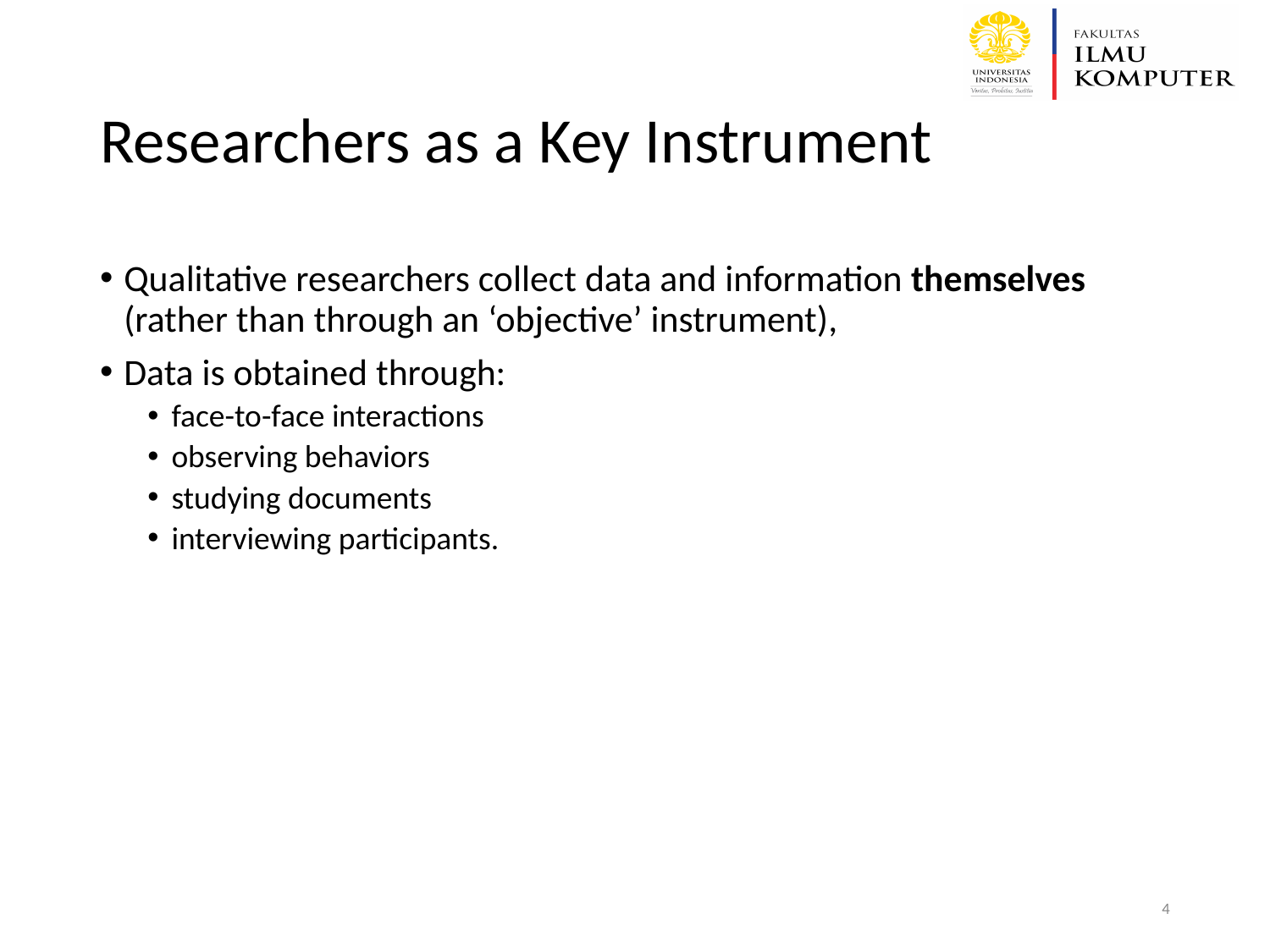

# Researchers as a Key Instrument
Qualitative researchers collect data and information themselves (rather than through an ‘objective’ instrument),
Data is obtained through:
face-to-face interactions
observing behaviors
studying documents
interviewing participants.

4